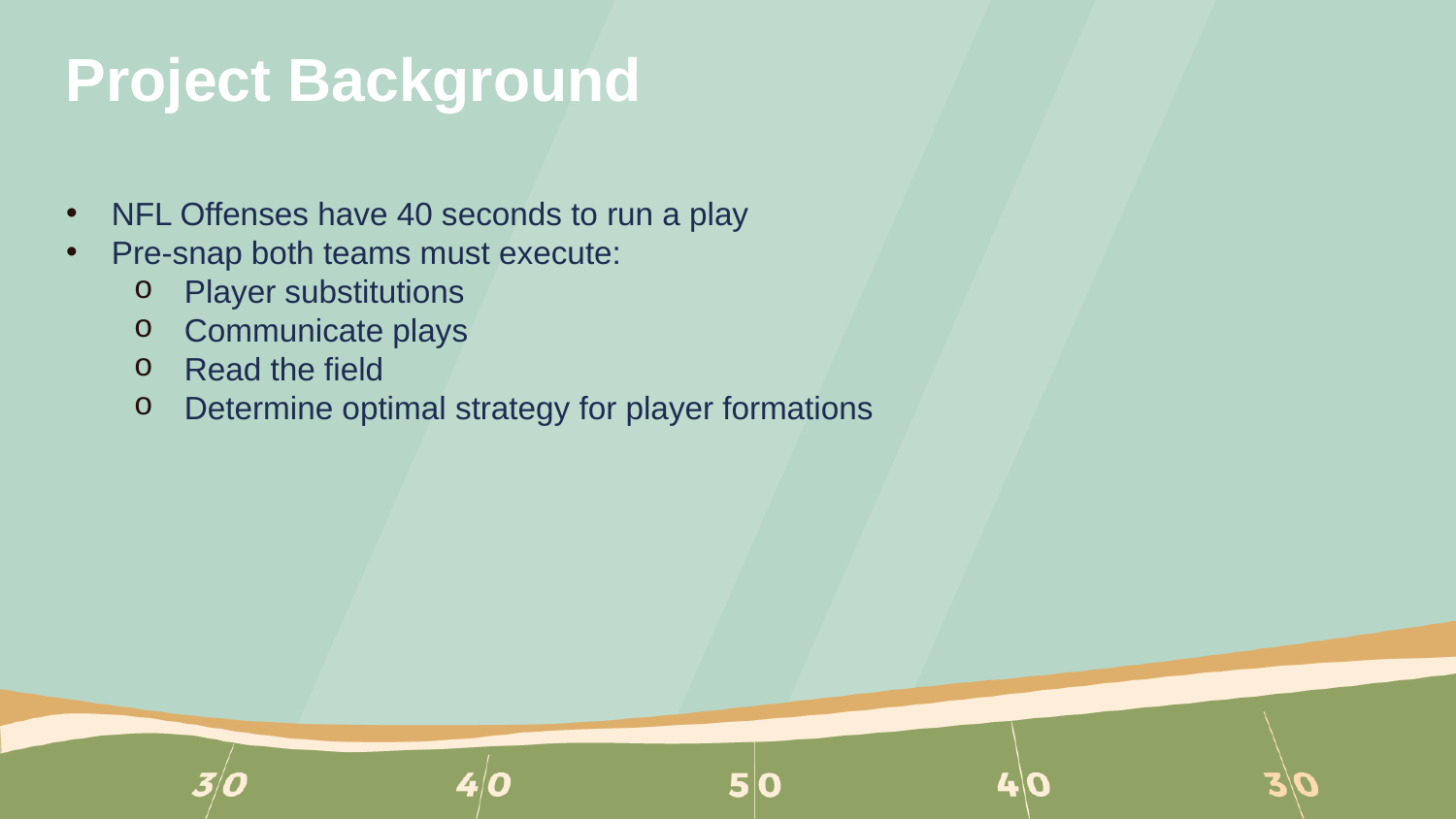

# Project Background

NFL Offenses have 40 seconds to run a play
Pre-snap both teams must execute:
Player substitutions
Communicate plays
Read the field
Determine optimal strategy for player formations